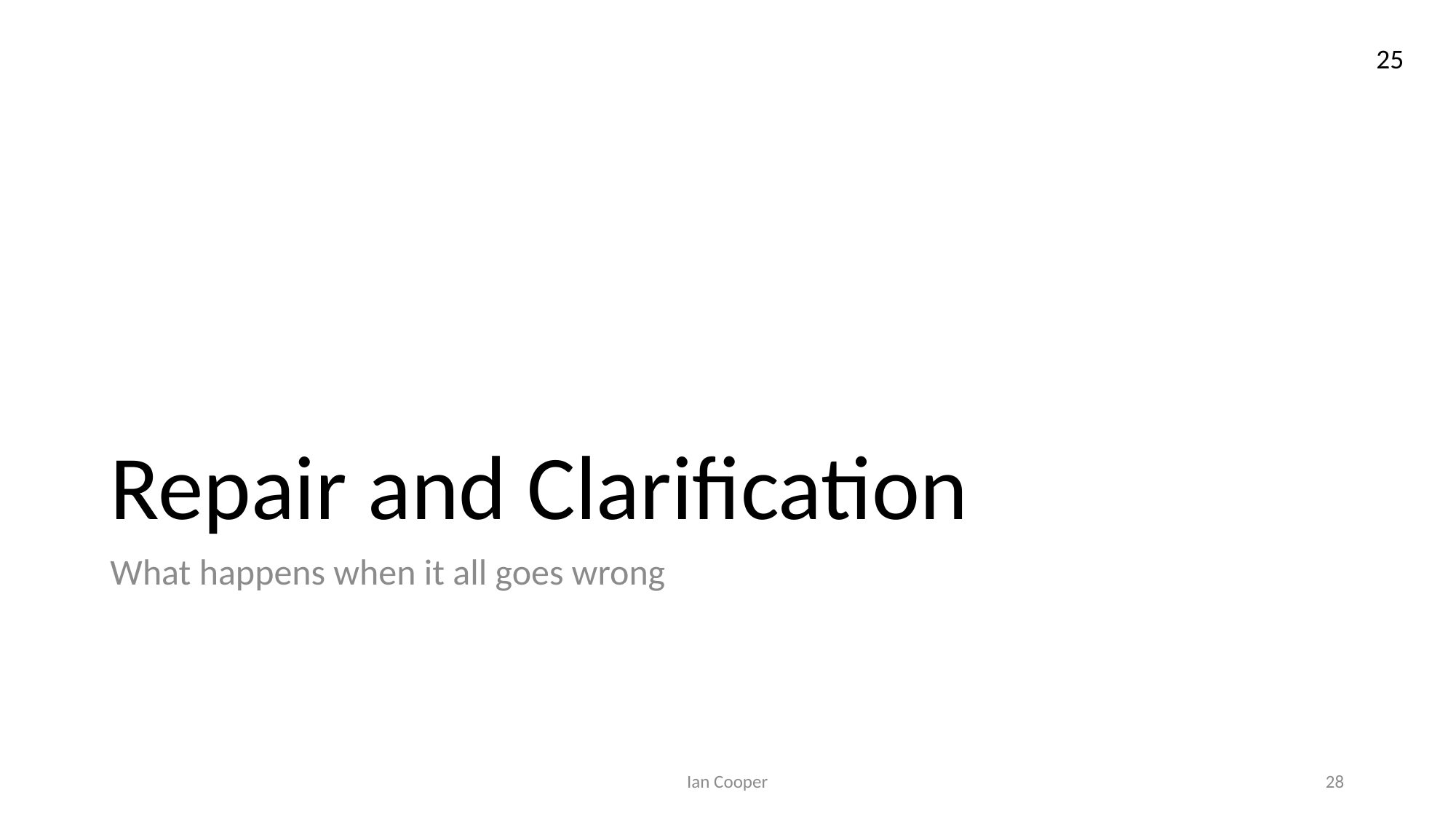

25
# Repair and Clarification
What happens when it all goes wrong
Ian Cooper
28